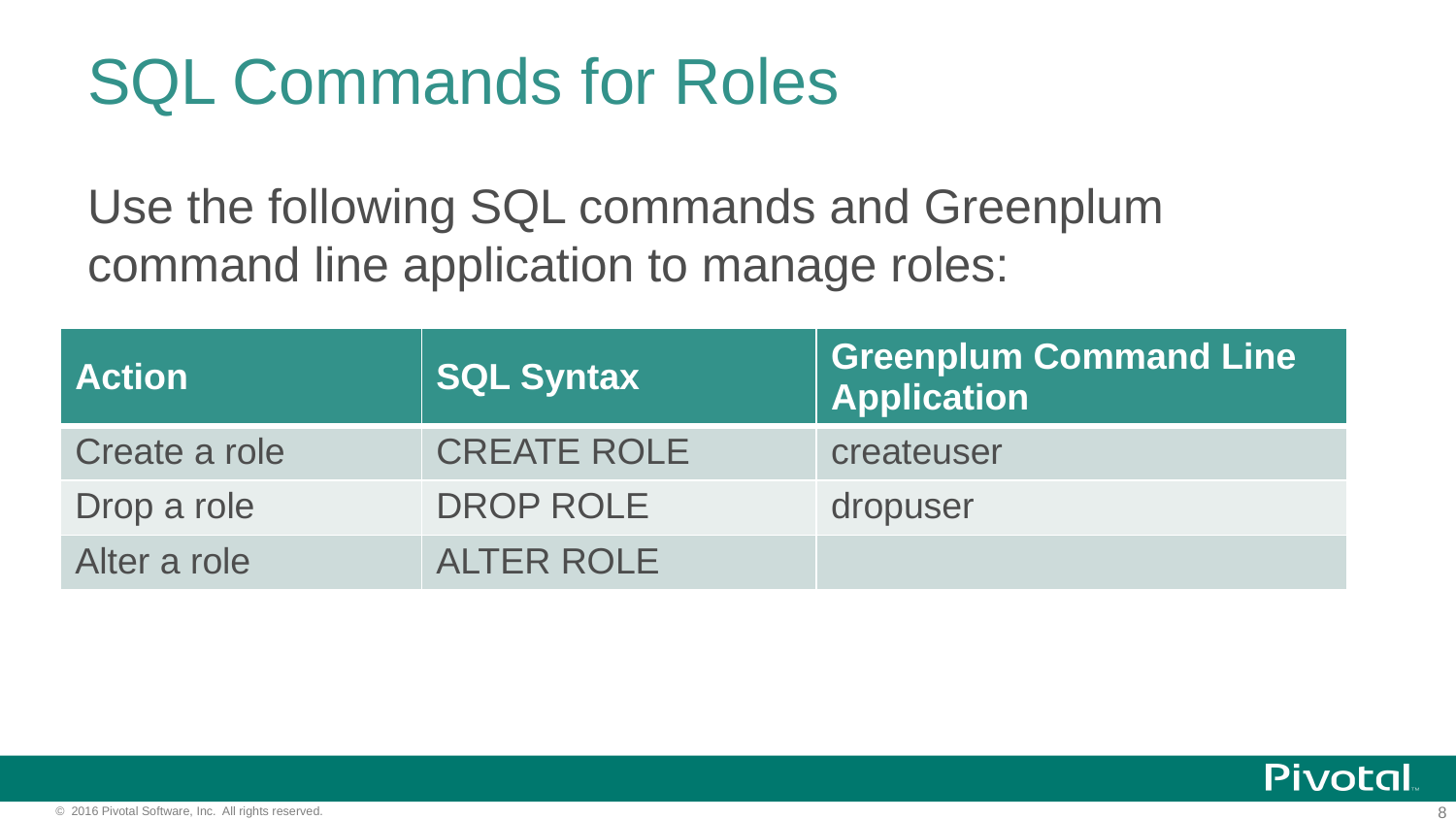

# SQL Commands for Roles
Use the following SQL commands and Greenplum command line application to manage roles:
| Action | SQL Syntax | Greenplum Command Line Application |
| --- | --- | --- |
| Create a role | CREATE ROLE | createuser |
| Drop a role | DROP ROLE | dropuser |
| Alter a role | ALTER ROLE |  |